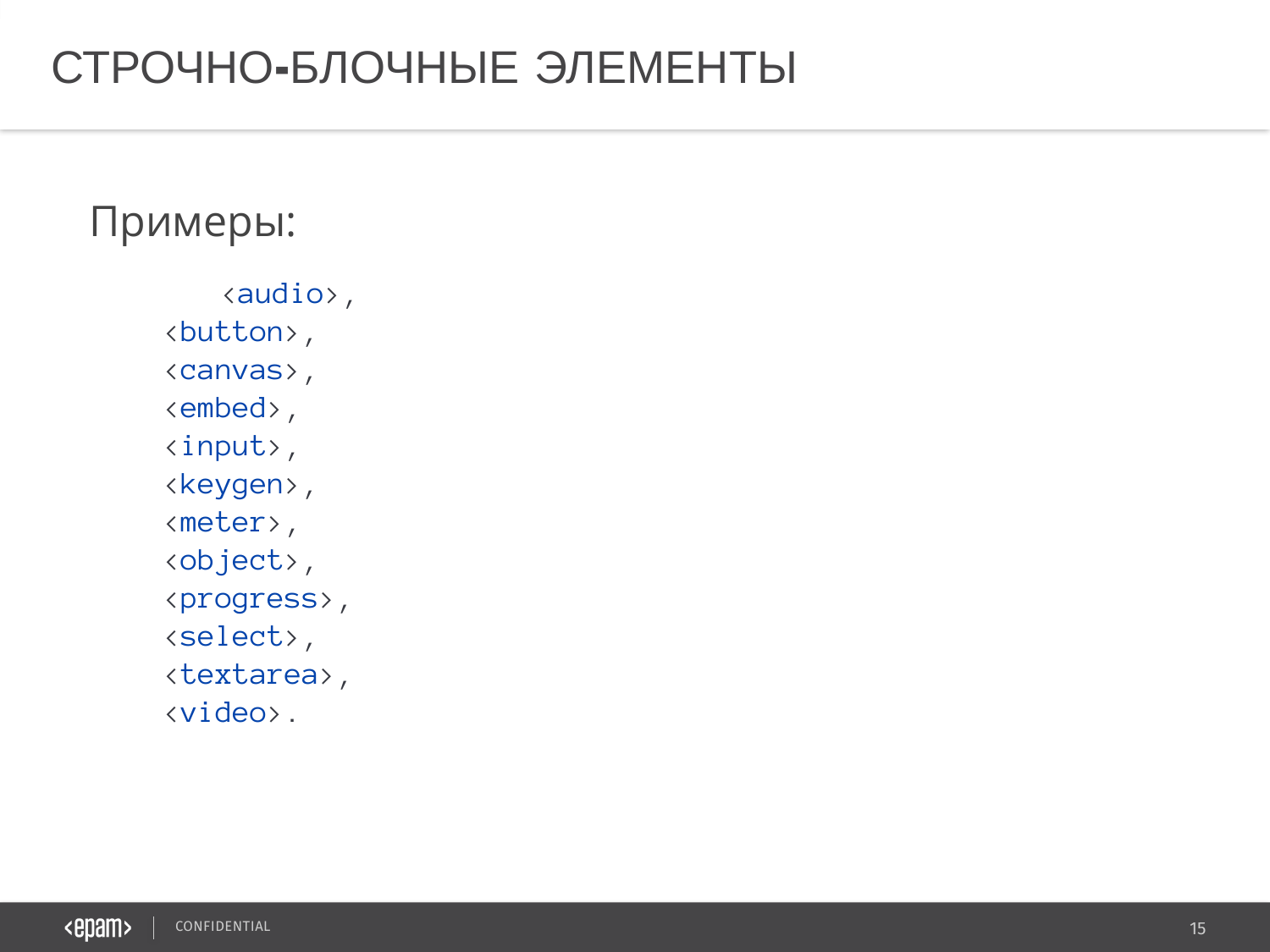

СТРОЧНО-БЛОЧНЫЕ ЭЛЕМЕНТЫ

Примеры:
	<audio>,
    <button>,
    <canvas>,
    <embed>,
    <input>,
    <keygen>,
    <meter>,
    <object>,
    <progress>,
    <select>,
    <textarea>,
    <video>.